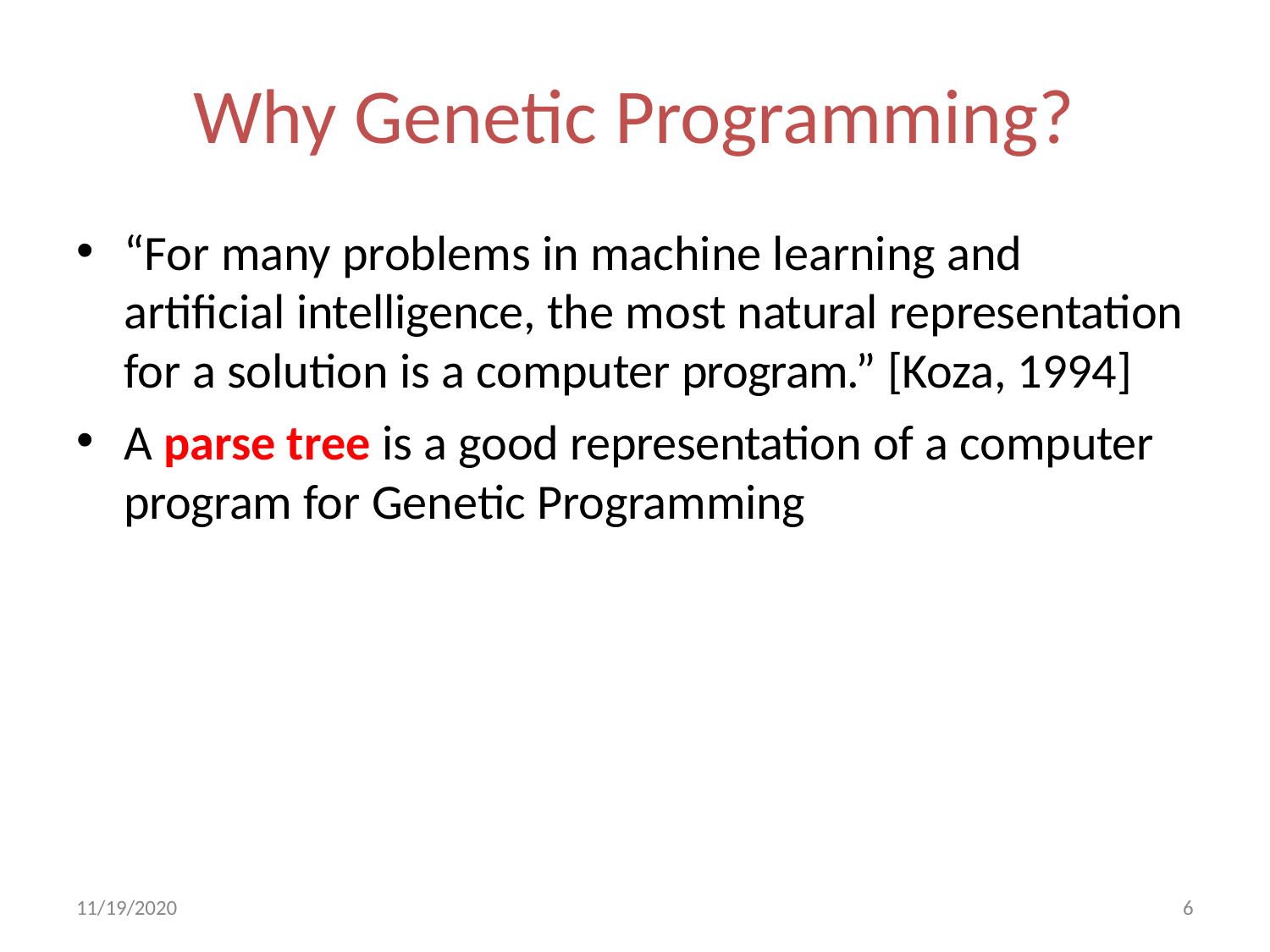

# Why Genetic Programming?
“For many problems in machine learning and artificial intelligence, the most natural representation for a solution is a computer program.” [Koza, 1994]
A parse tree is a good representation of a computer program for Genetic Programming
11/19/2020
6